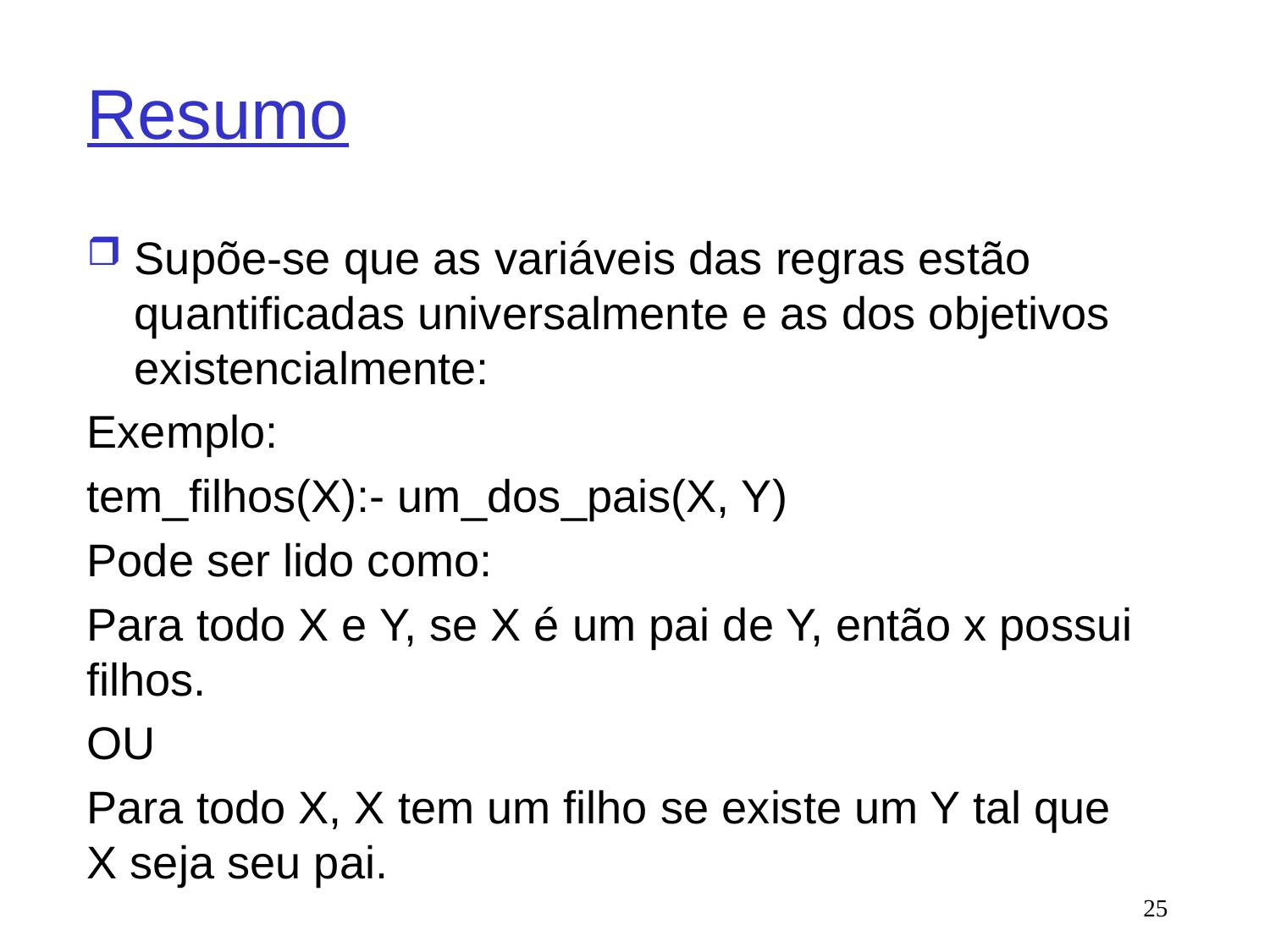

# Resumo
Supõe-se que as variáveis das regras estão quantificadas universalmente e as dos objetivos existencialmente:
Exemplo:
tem_filhos(X):- um_dos_pais(X, Y)
Pode ser lido como:
Para todo X e Y, se X é um pai de Y, então x possui filhos.
OU
Para todo X, X tem um filho se existe um Y tal que X seja seu pai.